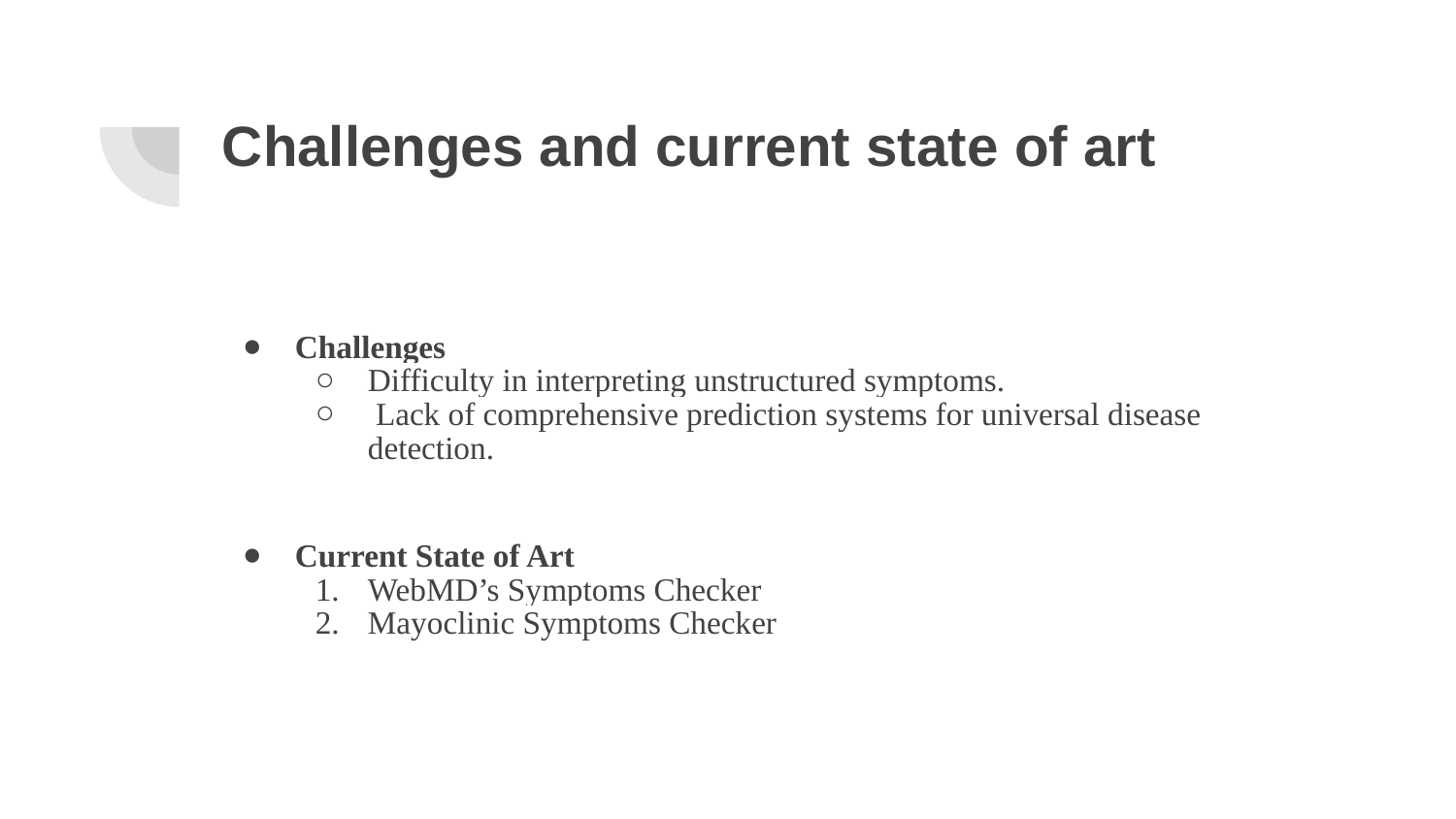

# Challenges and current state of art
Challenges
Difficulty in interpreting unstructured symptoms.
 Lack of comprehensive prediction systems for universal disease detection.

Current State of Art
WebMD’s Symptoms Checker
Mayoclinic Symptoms Checker